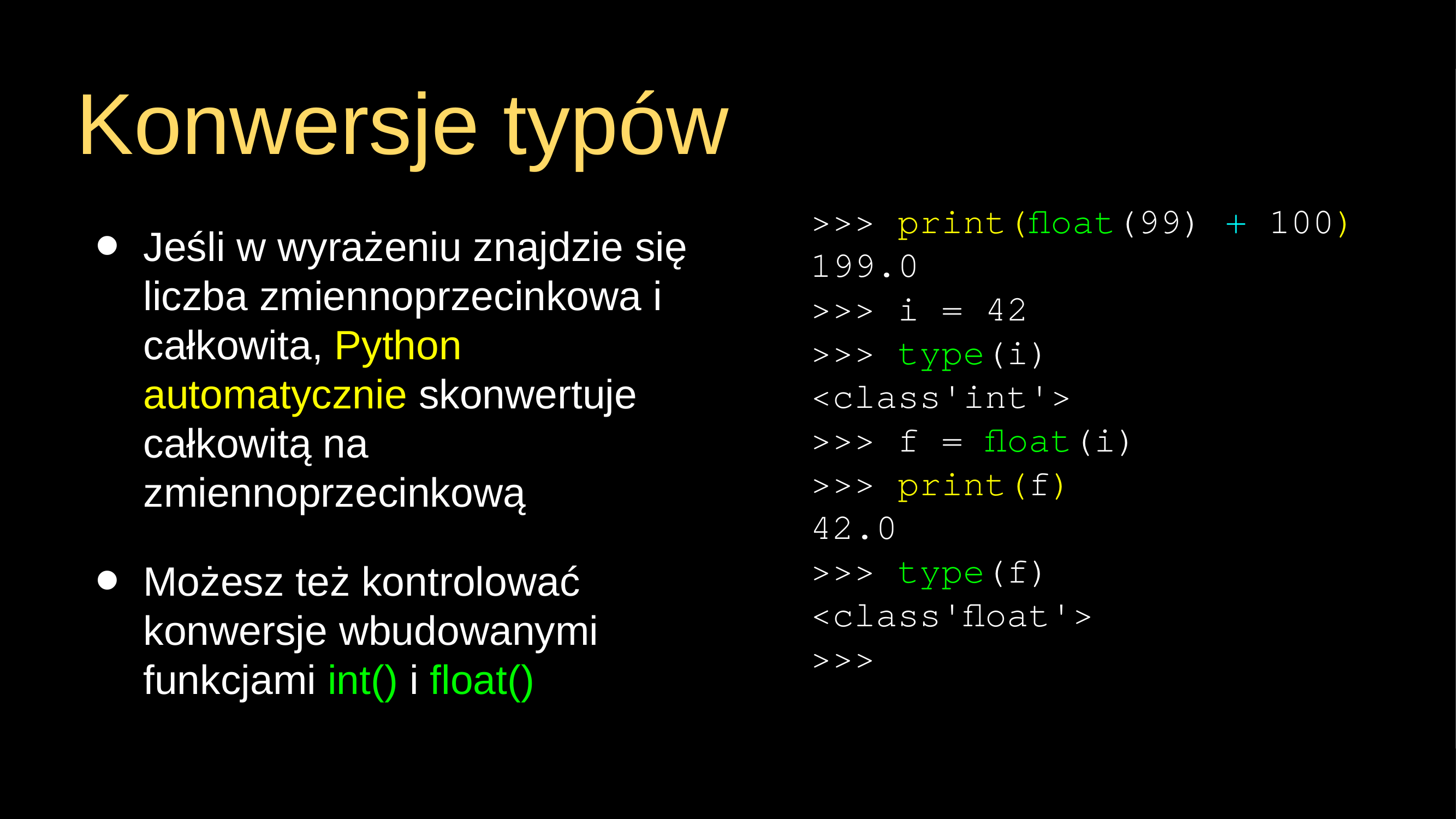

# Konwersje typów
>>> print(float(99) + 100)
199.0
>>> i = 42
>>> type(i)
<class'int'>
>>> f = float(i)
>>> print(f)
42.0
>>> type(f)
<class'float'>
>>>
Jeśli w wyrażeniu znajdzie się liczba zmiennoprzecinkowa i całkowita, Python automatycznie skonwertuje całkowitą na zmiennoprzecinkową
Możesz też kontrolować konwersje wbudowanymi funkcjami int() i float()